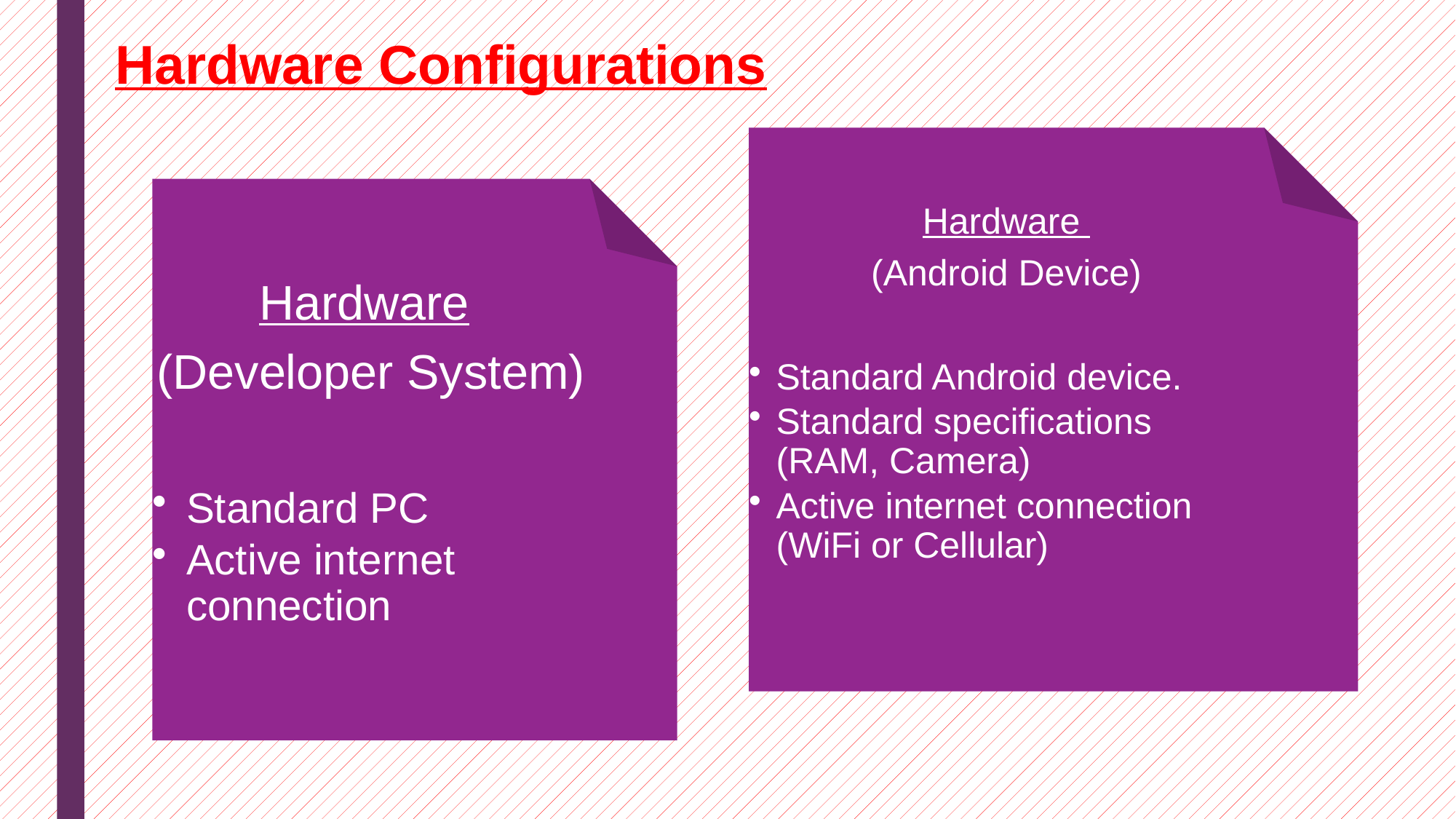

Hardware Configurations

Hardware
(Android Device)

Standard Android device.
Standard specifications (RAM, Camera)
Active internet connection (WiFi or Cellular)

Hardware
(Developer System)

Standard PC
Active internet connection